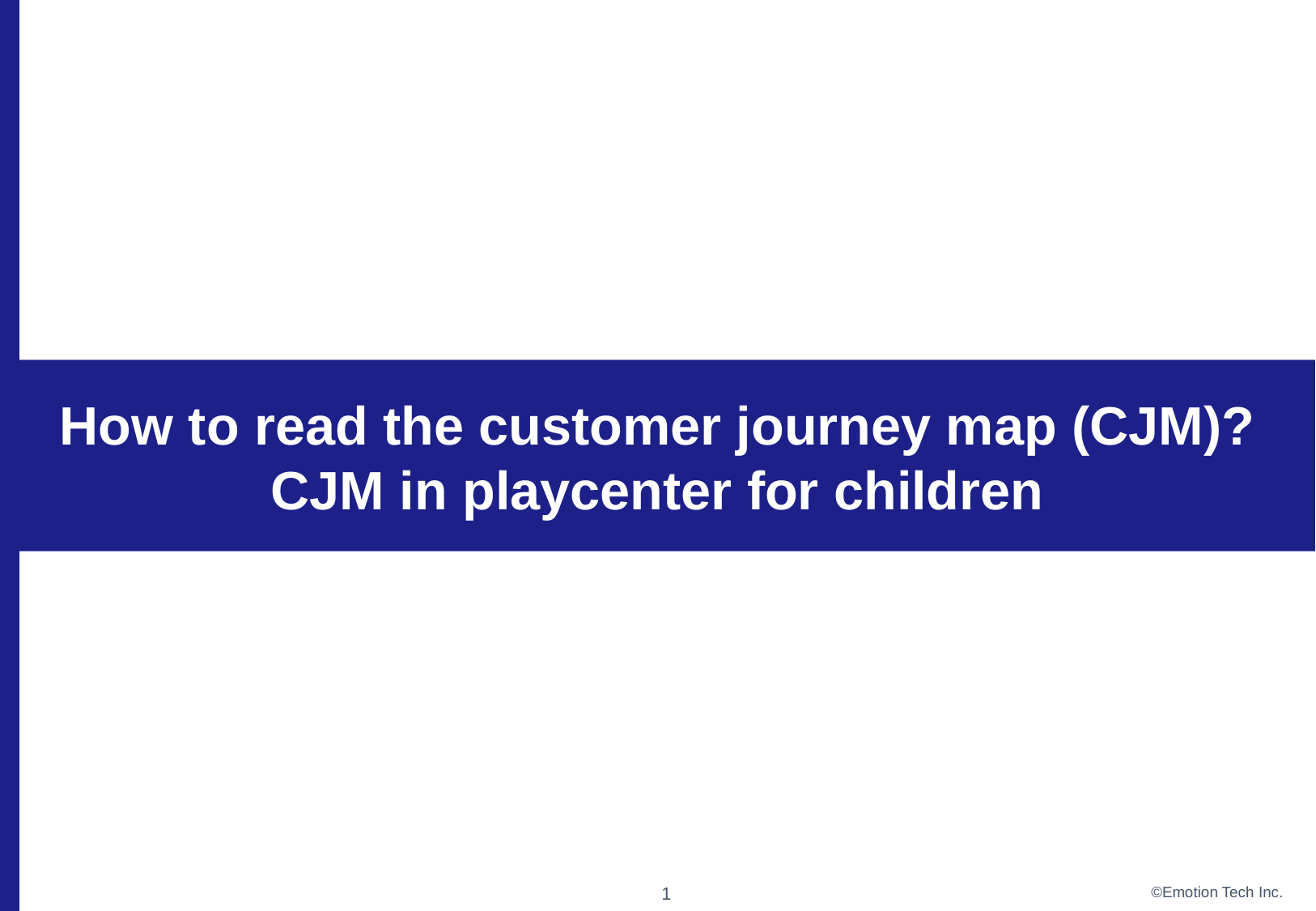

How to read the customer journey map (CJM)?
CJM in playcenter for children